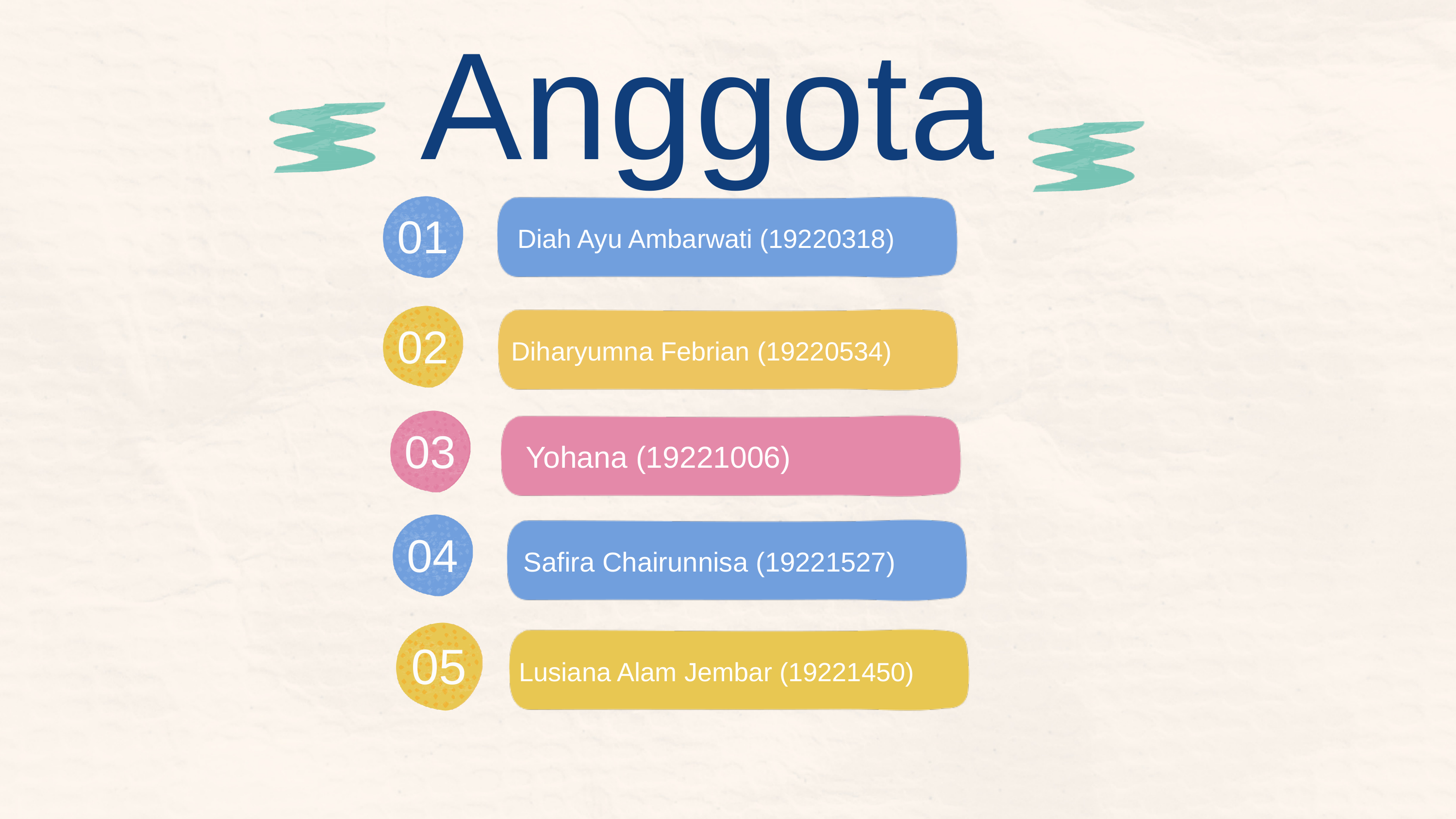

Anggota

01
Diah Ayu Ambarwati (19220318)

02

Diharyumna Febrian (19220534)

03

Yohana (19221006)

04

Safira Chairunnisa (19221527)

05

Lusiana Alam Jembar (19221450)